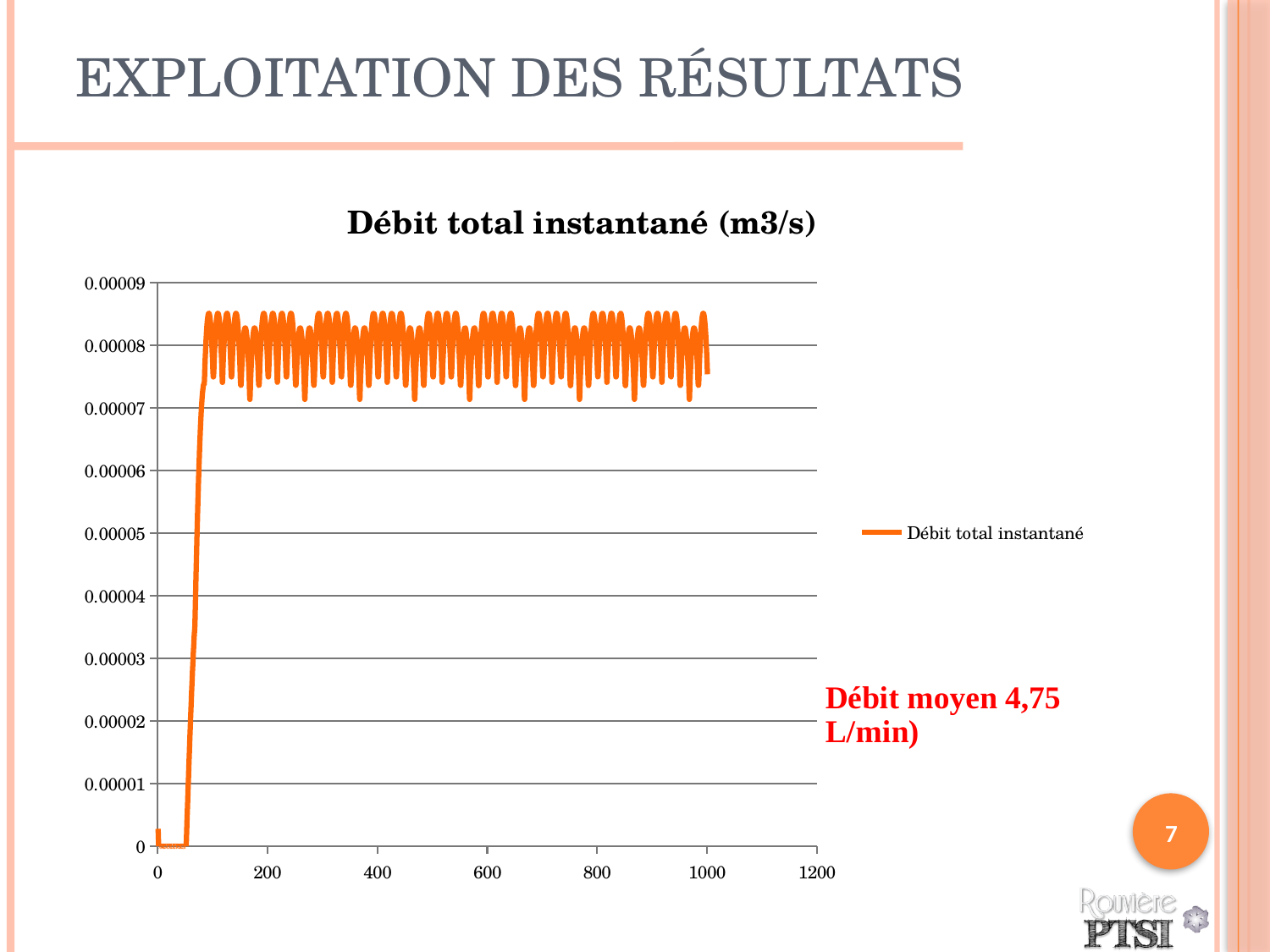

# Exploitation des résultats

### Chart: Débit total instantané (m3/s)

| Category | Débit total instantané |
|---|---|
7